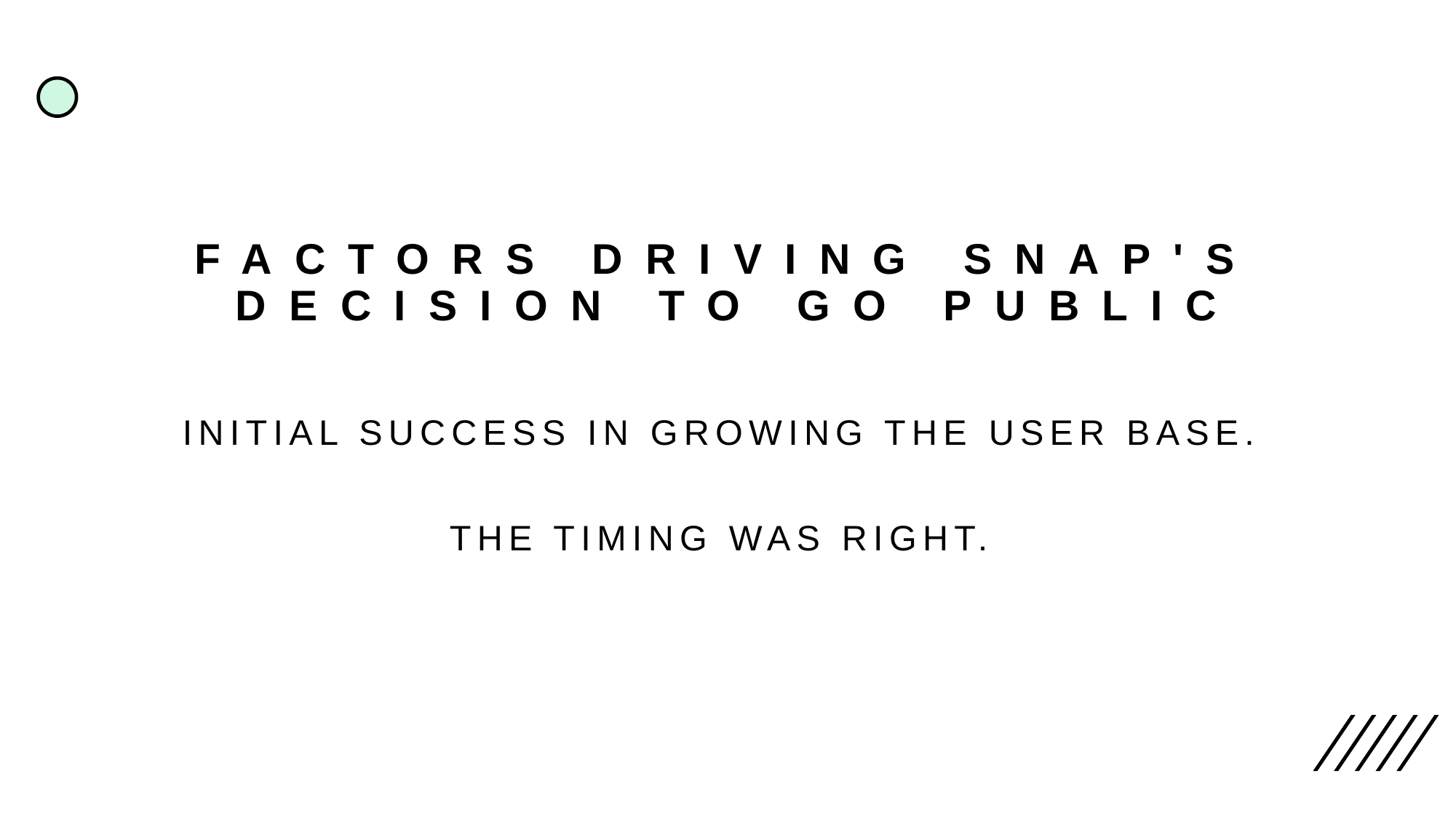

# factors driving Snap's decision to go public
Initial success in growing the user base.

The Timing was right.